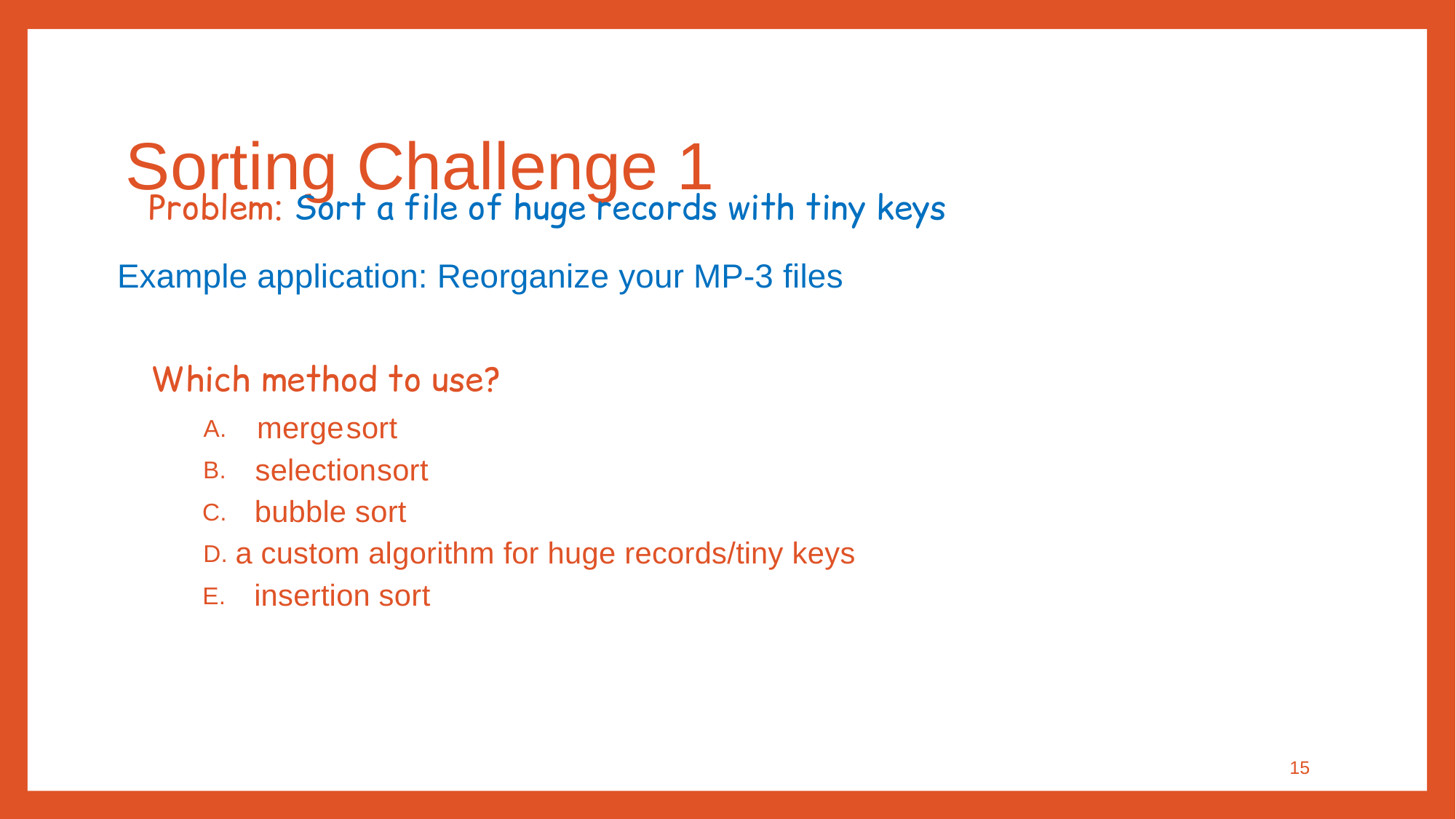

Sorting Challenge 1
Problem: Sort a file of huge records with tiny keys
Example application: Reorganize your MP-3 files
Which method to use?
merge
sort
A.
selection
sort
B.
bubble sort
C.
a custom algorithm for huge records/tiny keys
D.
insertion sort
E.
15